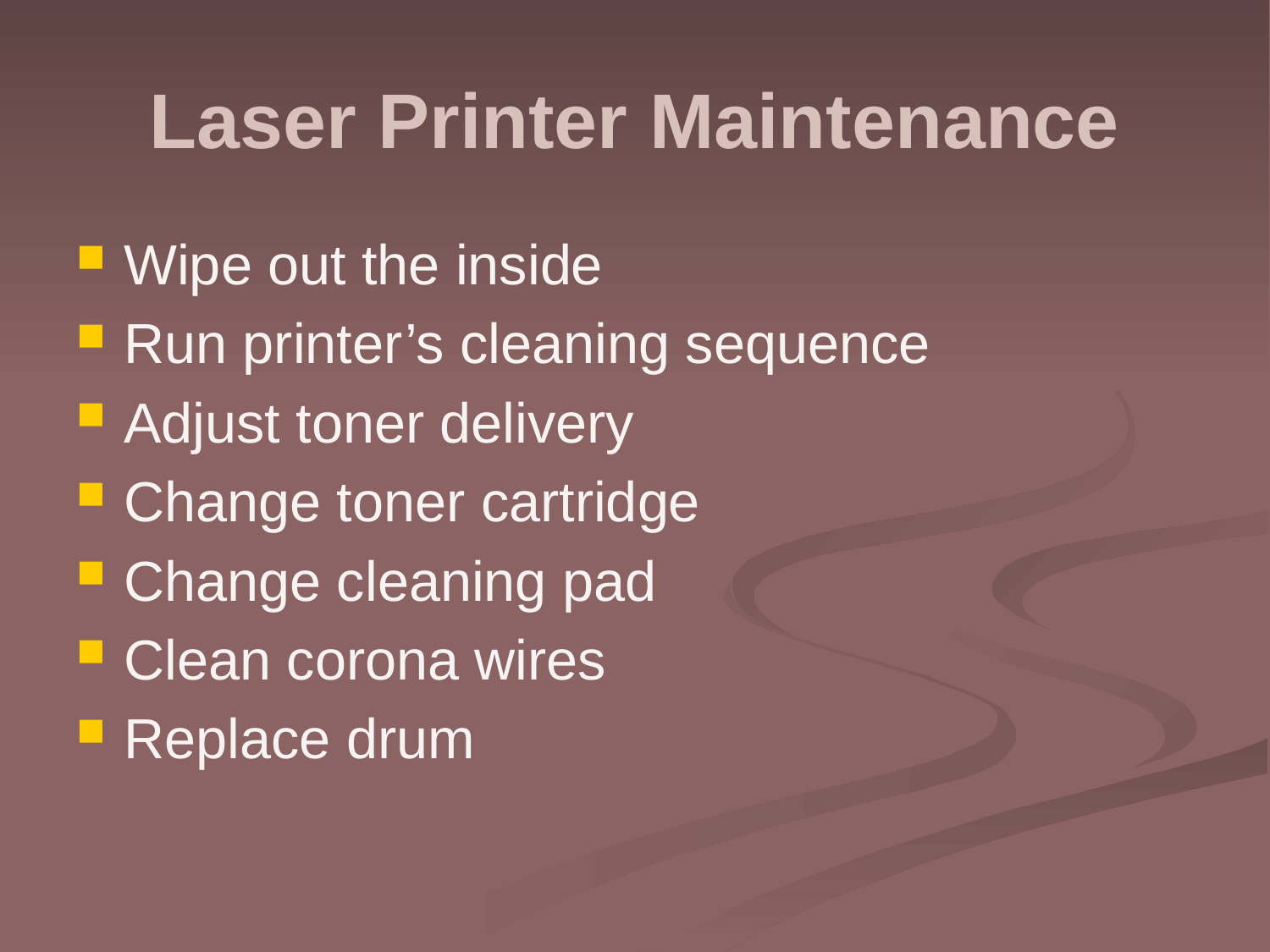

# Laser Printer Maintenance
Wipe out the inside
Run printer’s cleaning sequence
Adjust toner delivery
Change toner cartridge
Change cleaning pad
Clean corona wires
Replace drum